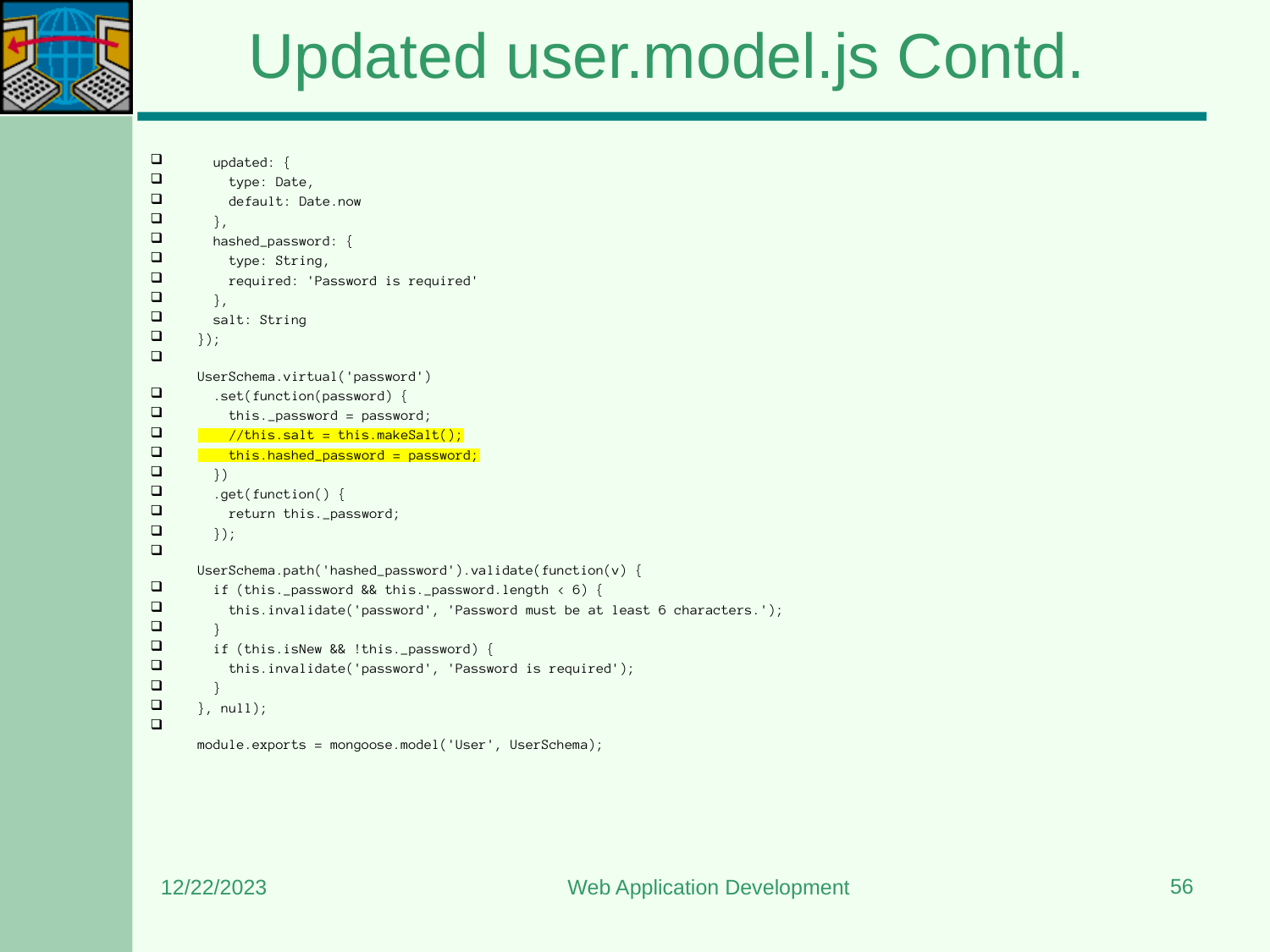

# Updated user.model.js Contd.

  updated: {
    type: Date,
    default: Date.now
  },
  hashed_password: {
    type: String,
    required: 'Password is required'
  },
  salt: String
});
UserSchema.virtual('password')
  .set(function(password) {
    this._password = password;
    //this.salt = this.makeSalt();
    this.hashed_password = password;
  })
  .get(function() {
    return this._password;
  });
UserSchema.path('hashed_password').validate(function(v) {
  if (this._password && this._password.length < 6) {
    this.invalidate('password', 'Password must be at least 6 characters.');
  }
  if (this.isNew && !this._password) {
    this.invalidate('password', 'Password is required');
  }
}, null);
module.exports = mongoose.model('User', UserSchema);

56
12/22/2023
Web Application Development